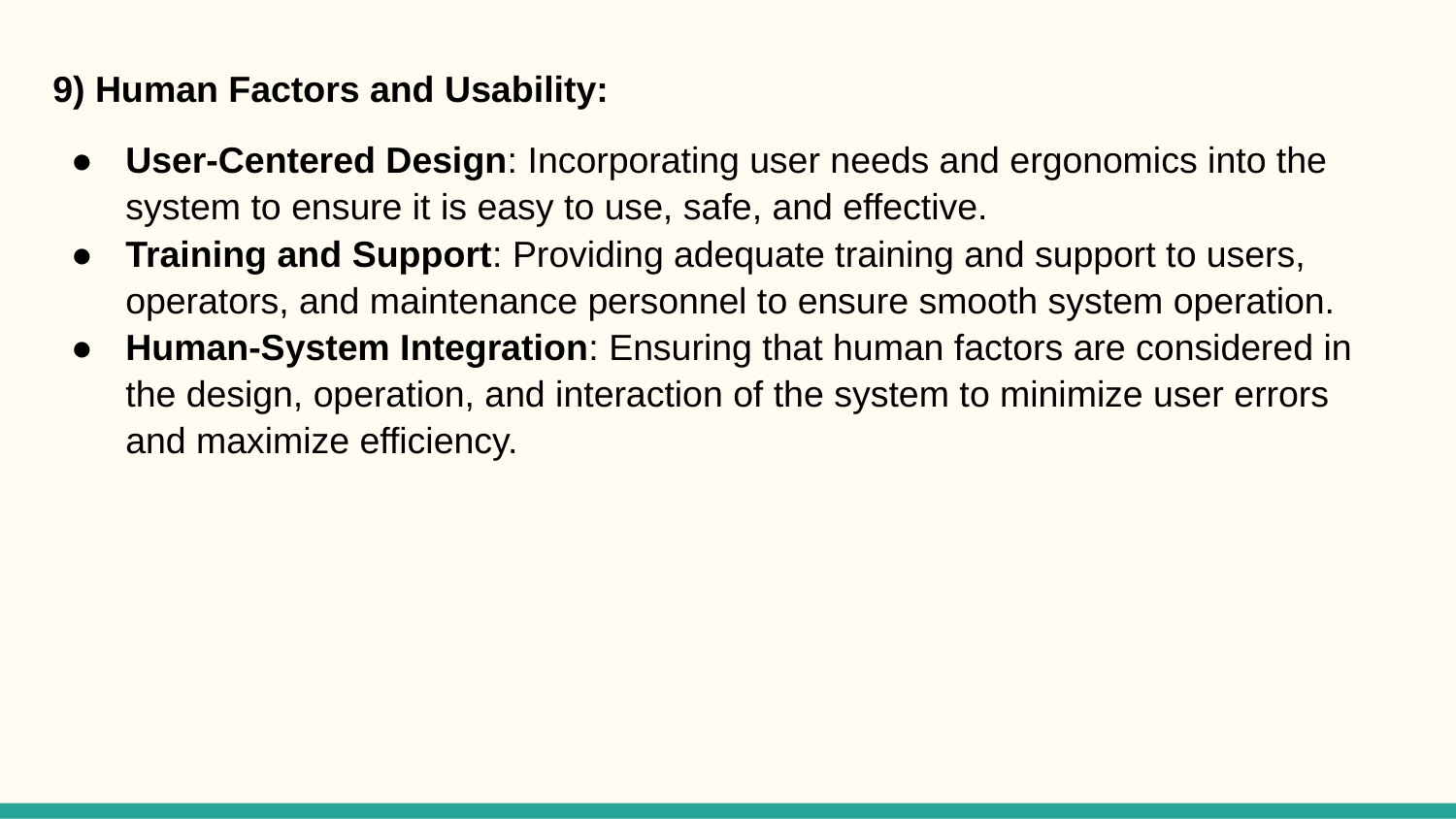

9) Human Factors and Usability:
User-Centered Design: Incorporating user needs and ergonomics into the system to ensure it is easy to use, safe, and effective.
Training and Support: Providing adequate training and support to users, operators, and maintenance personnel to ensure smooth system operation.
Human-System Integration: Ensuring that human factors are considered in the design, operation, and interaction of the system to minimize user errors and maximize efficiency.